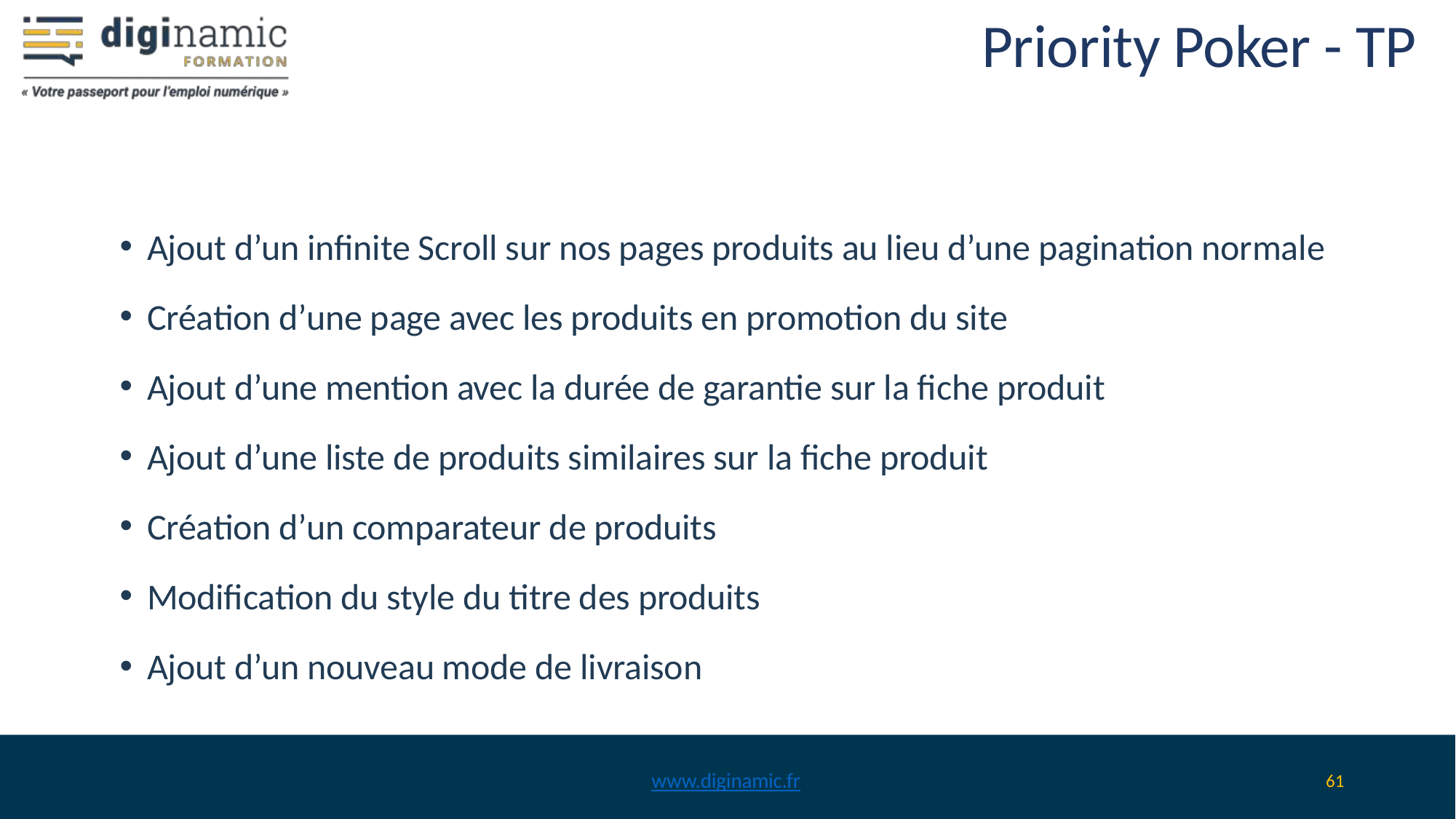

# Priority Poker - TP
Ajout d’un infinite Scroll sur nos pages produits au lieu d’une pagination normale
Création d’une page avec les produits en promotion du site
Ajout d’une mention avec la durée de garantie sur la fiche produit
Ajout d’une liste de produits similaires sur la fiche produit
Création d’un comparateur de produits
Modification du style du titre des produits
Ajout d’un nouveau mode de livraison
www.diginamic.fr
61